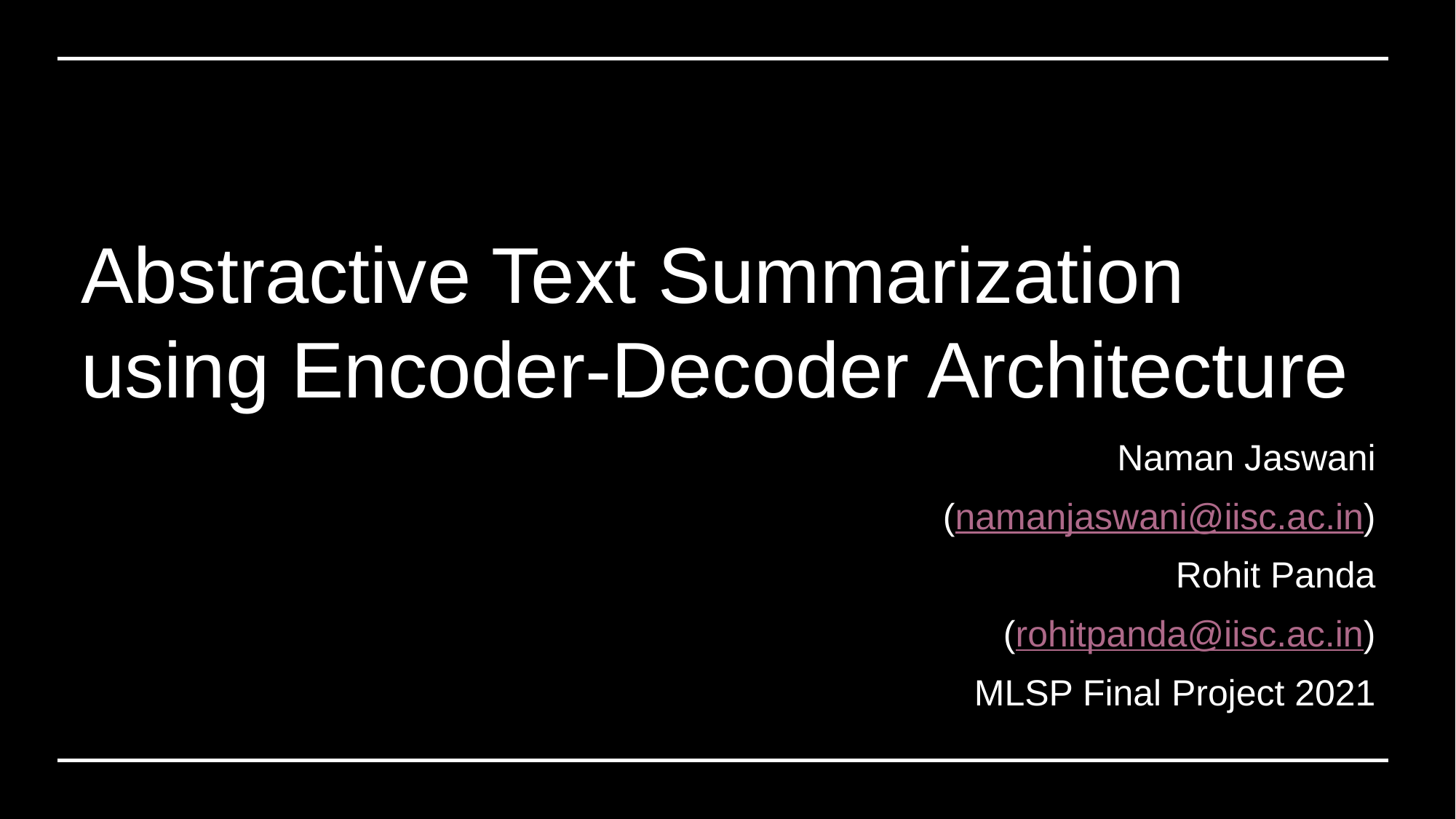

# Abstractive Text Summarization using Encoder-Decoder Architecture
Click to add text
Naman Jaswani
(namanjaswani@iisc.ac.in)
Rohit Panda
(rohitpanda@iisc.ac.in)
MLSP Final Project 2021